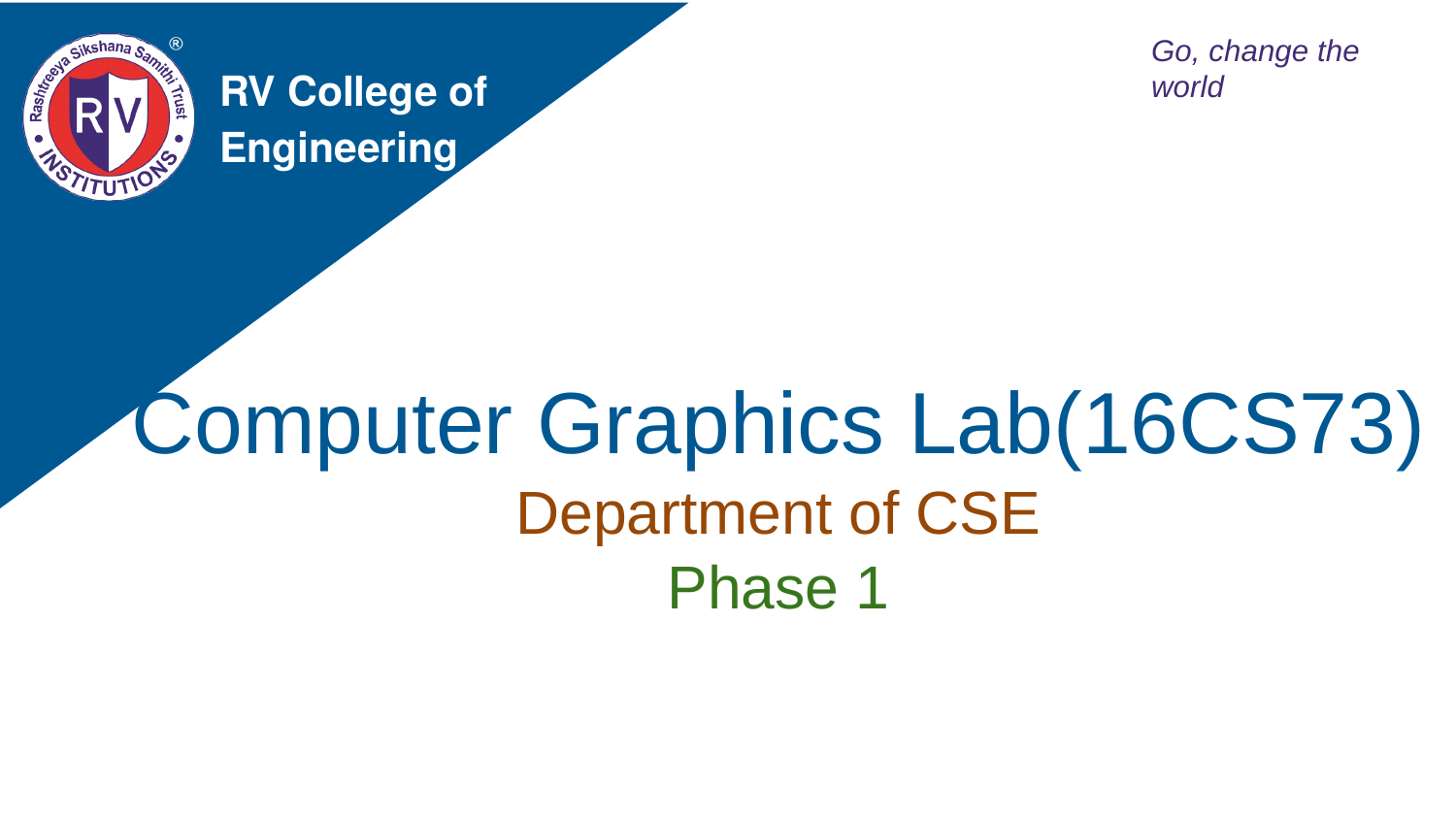

Go, change the world

RV College of
Engineering
# Computer Graphics Lab(16CS73)
Department of CSE
Phase 1